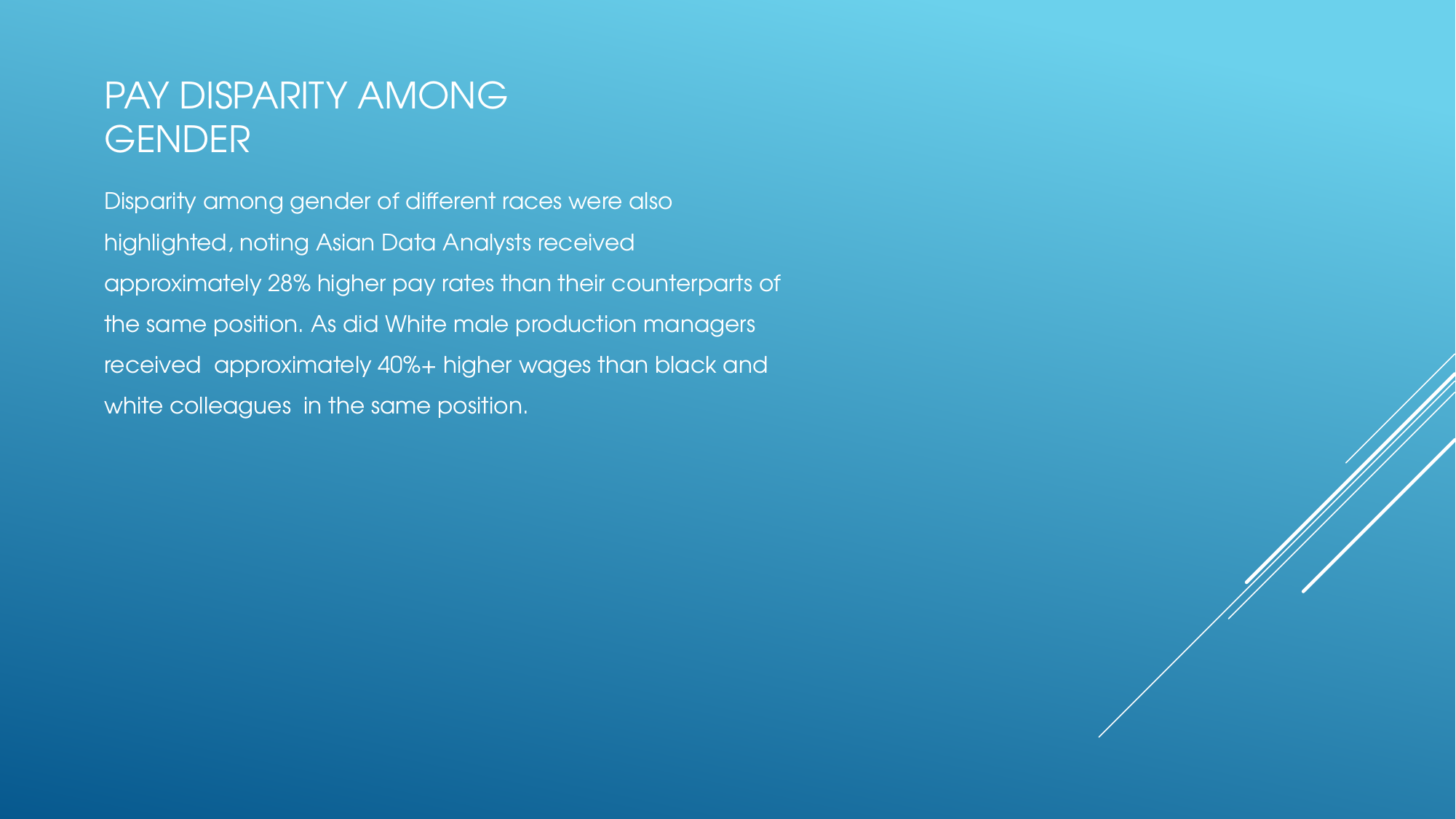

# PAY DISPARITY AMONG GENDER
Disparity among gender of different races were also highlighted, noting Asian Data Analysts received approximately 28% higher pay rates than their counterparts of the same position. As did White male production managers received  approximately 40%+ higher wages than black and white colleagues  in the same position.